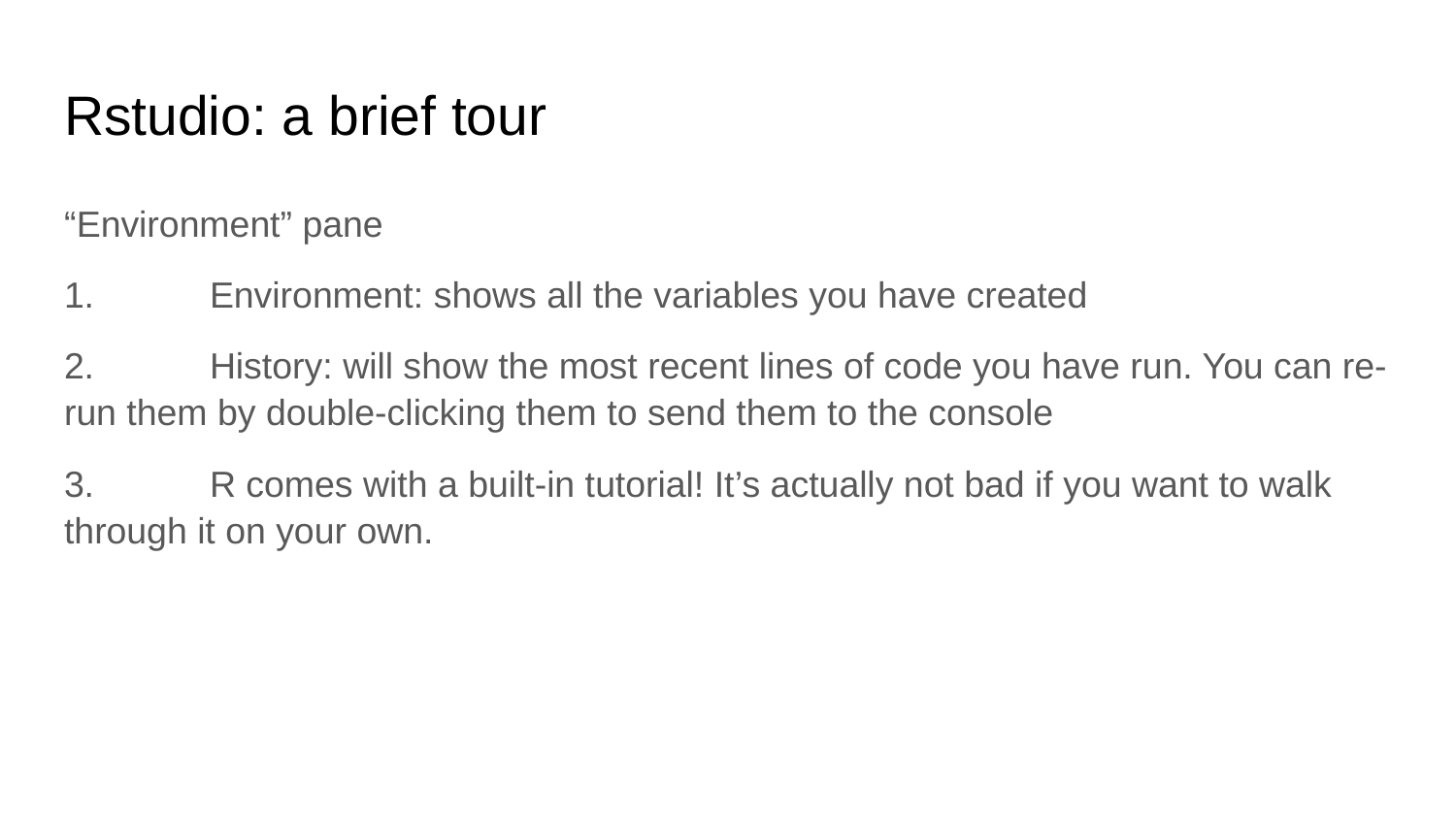

# Rstudio: a brief tour
“Environment” pane
1.	Environment: shows all the variables you have created
2.	History: will show the most recent lines of code you have run. You can re-run them by double-clicking them to send them to the console
3.	R comes with a built-in tutorial! It’s actually not bad if you want to walk through it on your own.